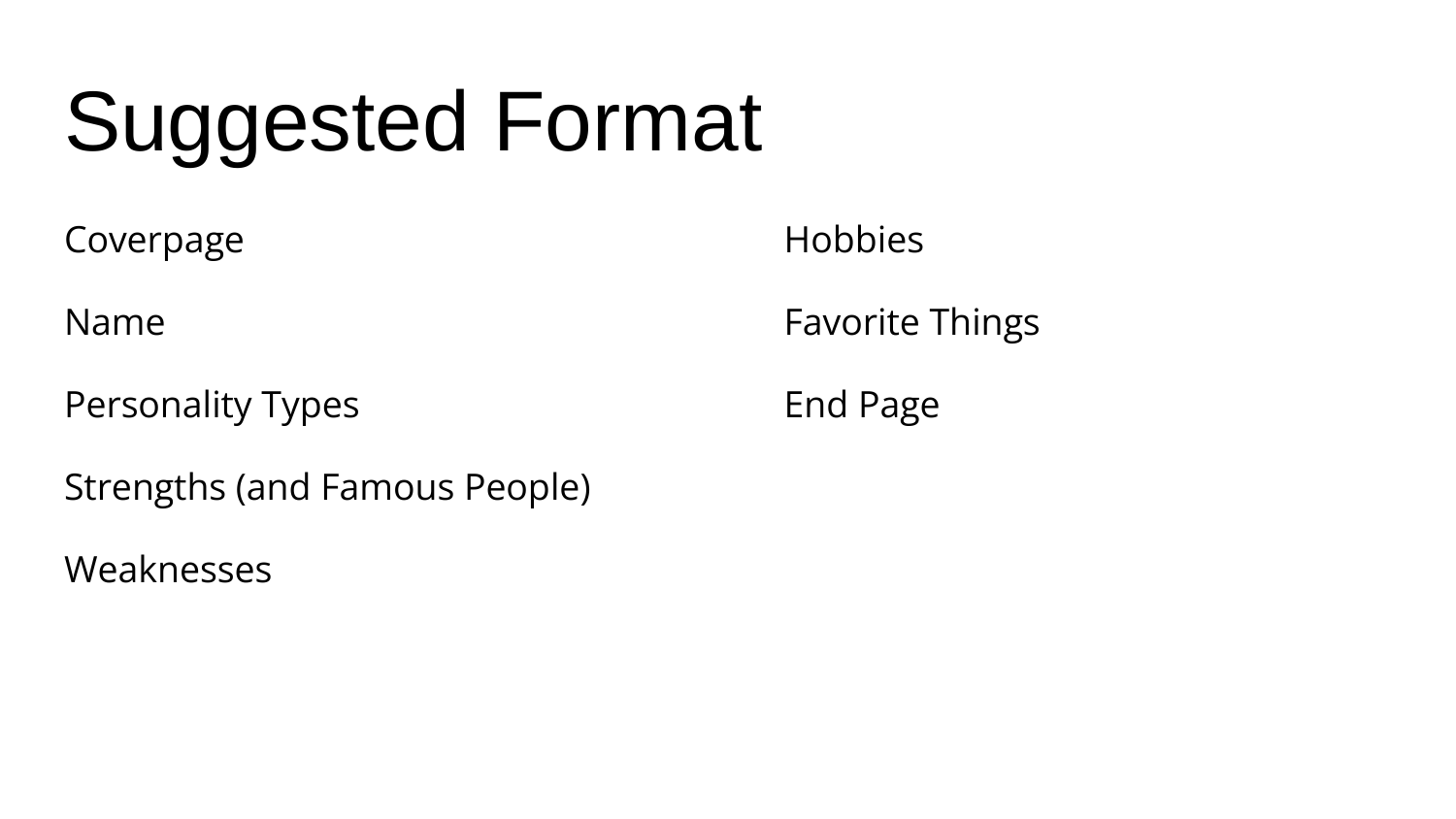

# Suggested Format
Coverpage
Name
Personality Types
Strengths (and Famous People)
Weaknesses
Hobbies
Favorite Things
End Page